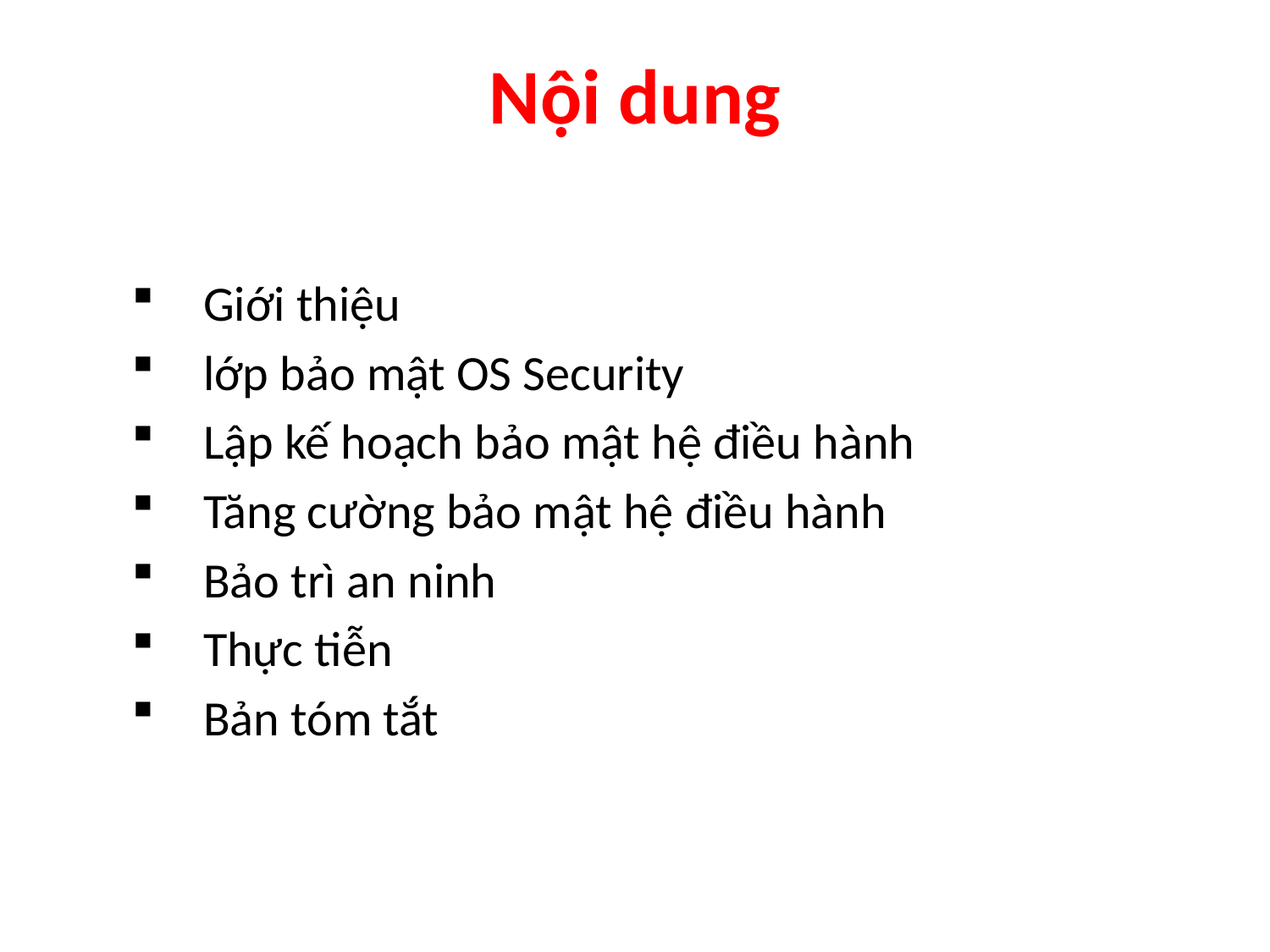

# Nội dung

Giới thiệu
lớp bảo mật OS Security
Lập kế hoạch bảo mật hệ điều hành
Tăng cường bảo mật hệ điều hành
Bảo trì an ninh
Thực tiễn
Bản tóm tắt